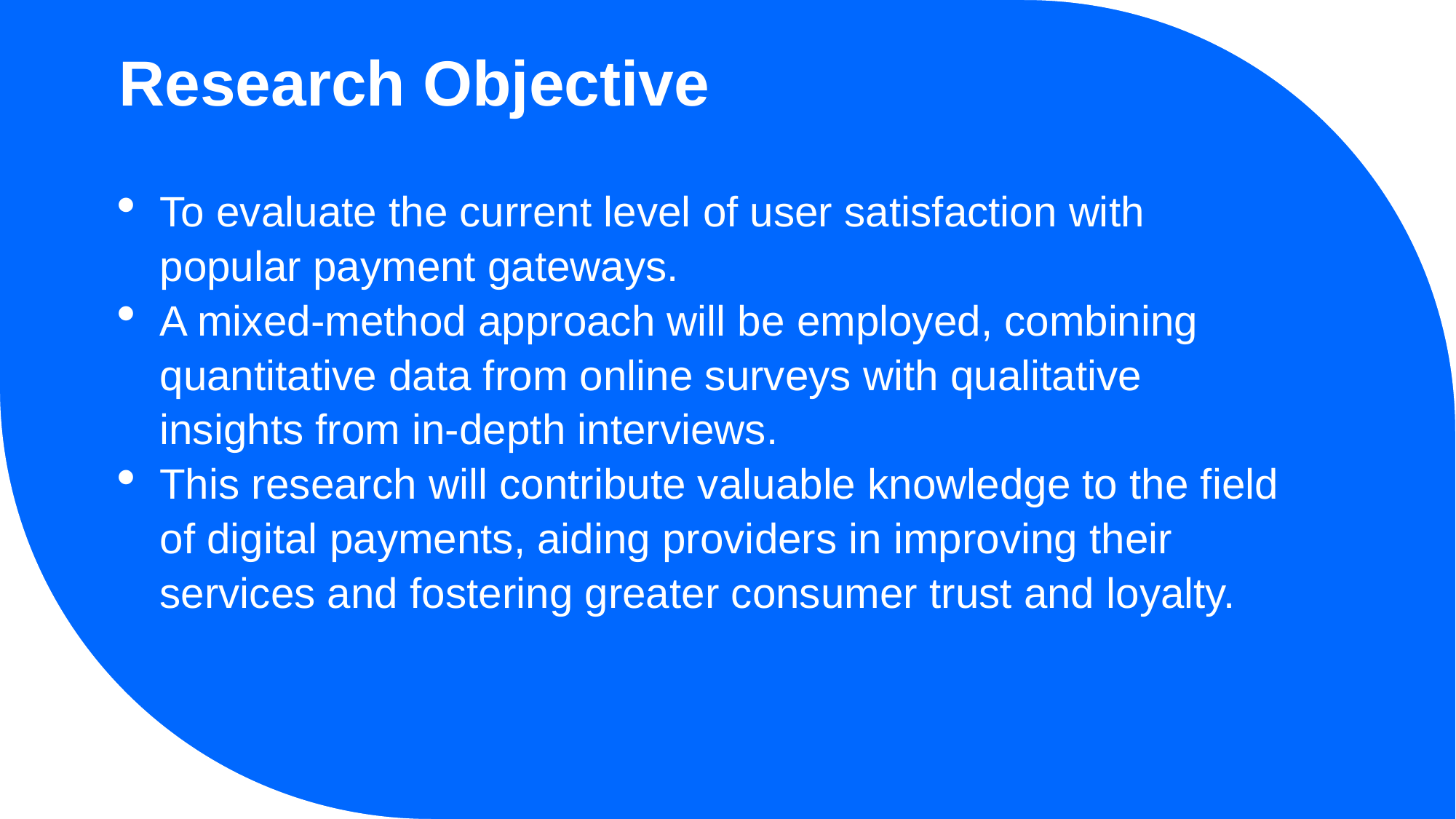

# Research Objective
To evaluate the current level of user satisfaction with popular payment gateways.
A mixed-method approach will be employed, combining quantitative data from online surveys with qualitative insights from in-depth interviews.
This research will contribute valuable knowledge to the field of digital payments, aiding providers in improving their services and fostering greater consumer trust and loyalty.